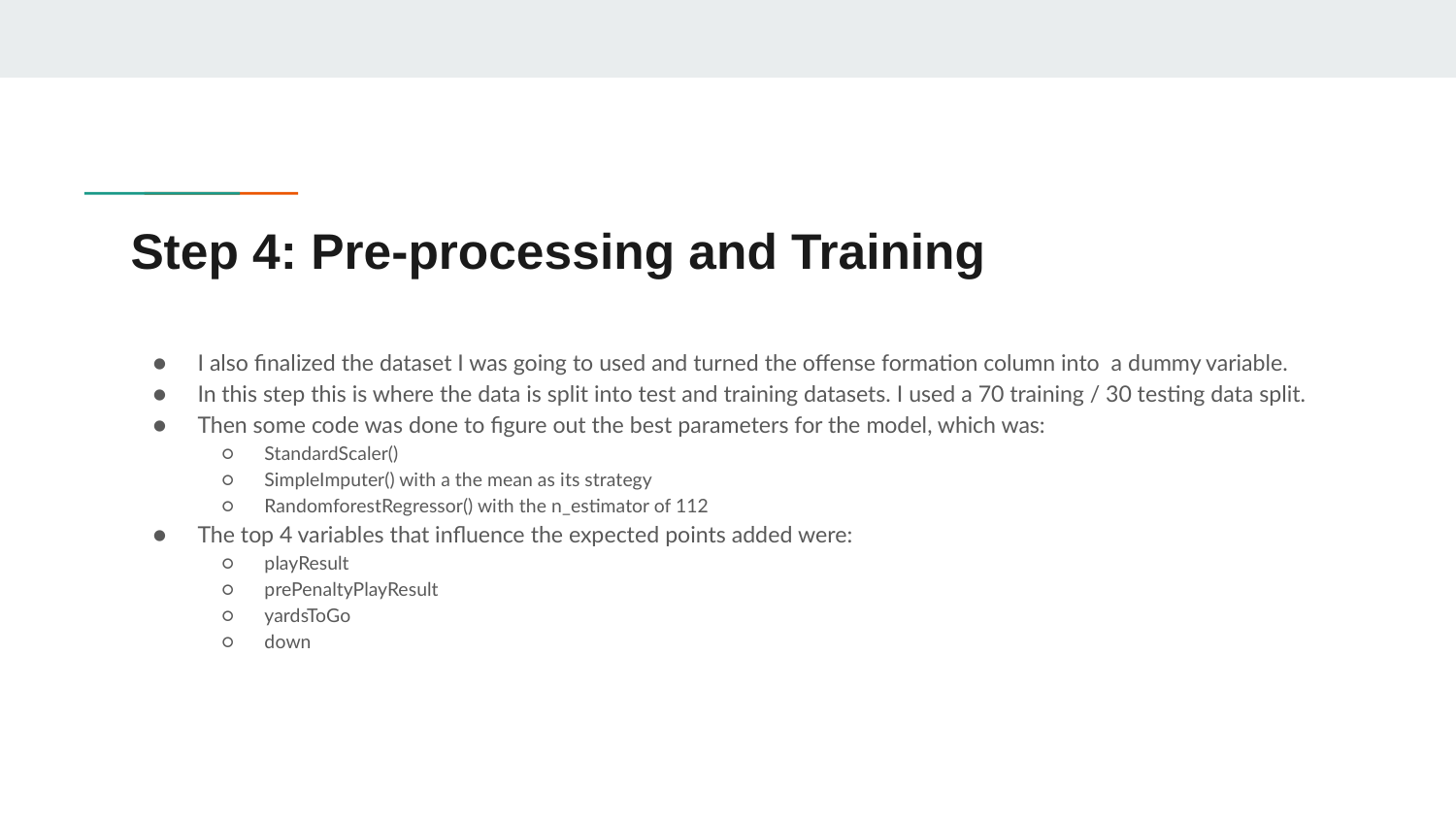

# Step 4: Pre-processing and Training
I also finalized the dataset I was going to used and turned the offense formation column into  a dummy variable.
In this step this is where the data is split into test and training datasets. I used a 70 training / 30 testing data split.
Then some code was done to figure out the best parameters for the model, which was:
StandardScaler()
SimpleImputer() with a the mean as its strategy
RandomforestRegressor() with the n_estimator of 112
The top 4 variables that influence the expected points added were:
playResult
prePenaltyPlayResult
yardsToGo
down